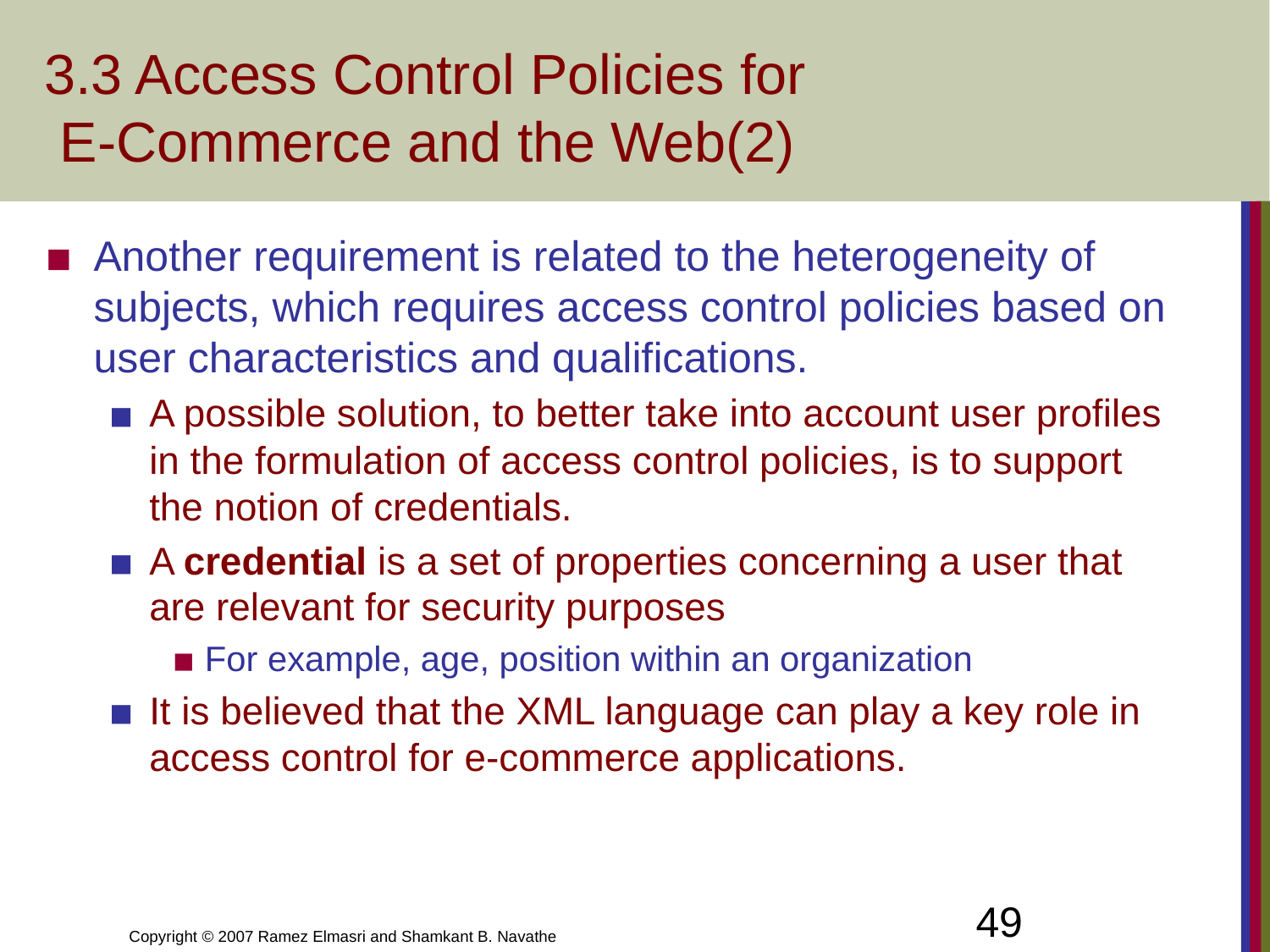

# 3.3 Access Control Policies for E-Commerce and the Web(2)
Another requirement is related to the heterogeneity of subjects, which requires access control policies based on user characteristics and qualifications.
A possible solution, to better take into account user profiles in the formulation of access control policies, is to support the notion of credentials.
A credential is a set of properties concerning a user that are relevant for security purposes
For example, age, position within an organization
It is believed that the XML language can play a key role in access control for e-commerce applications.
49